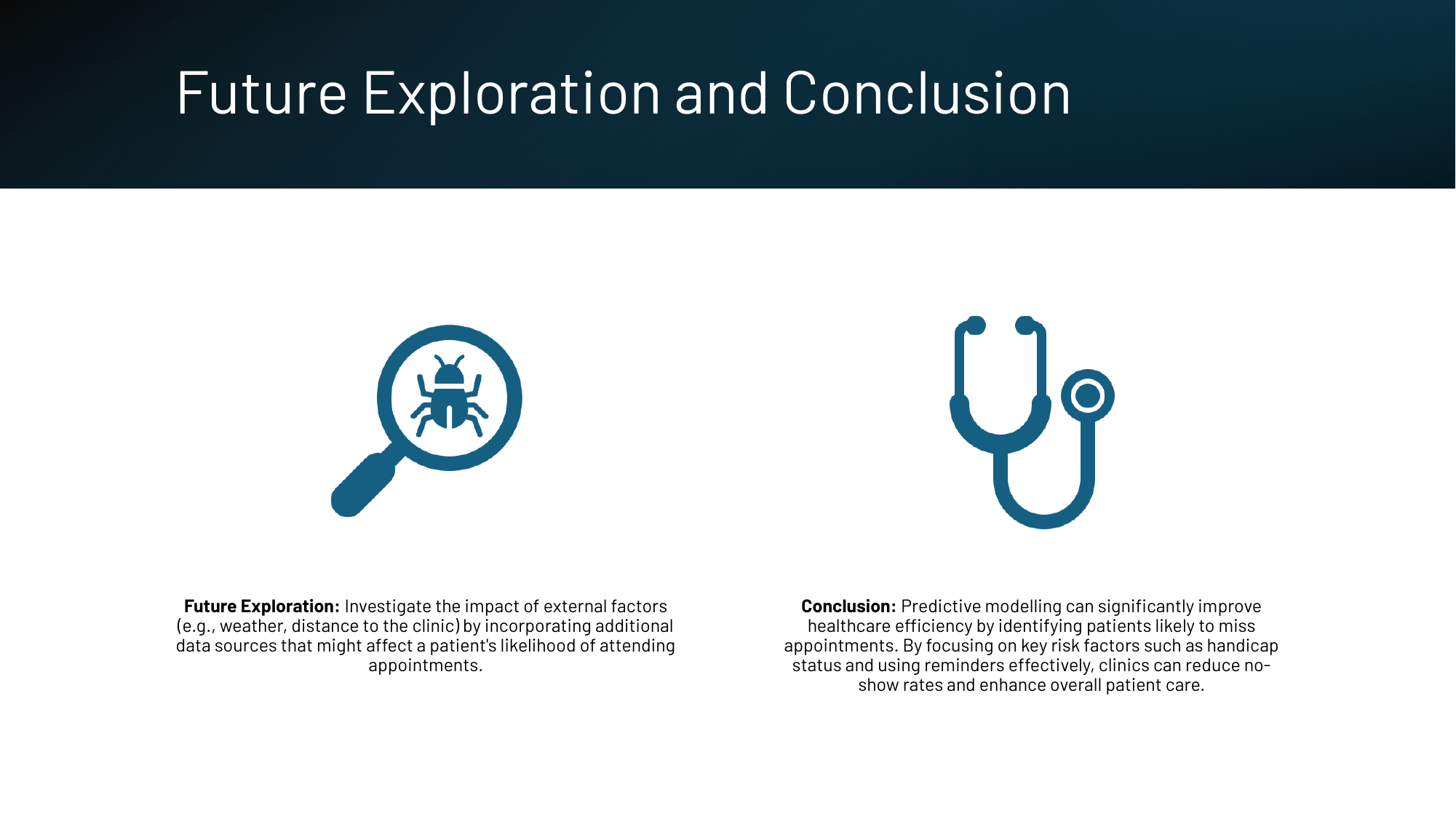

# Future Exploration and Conclusion
Future Exploration: Investigate the impact of external factors (e.g., weather, distance to the clinic) by incorporating additional data sources that might affect a patient's likelihood of attending appointments.
Conclusion: Predictive modelling can significantly improve healthcare efficiency by identifying patients likely to miss appointments. By focusing on key risk factors such as handicap status and using reminders effectively, clinics can reduce no-show rates and enhance overall patient care.